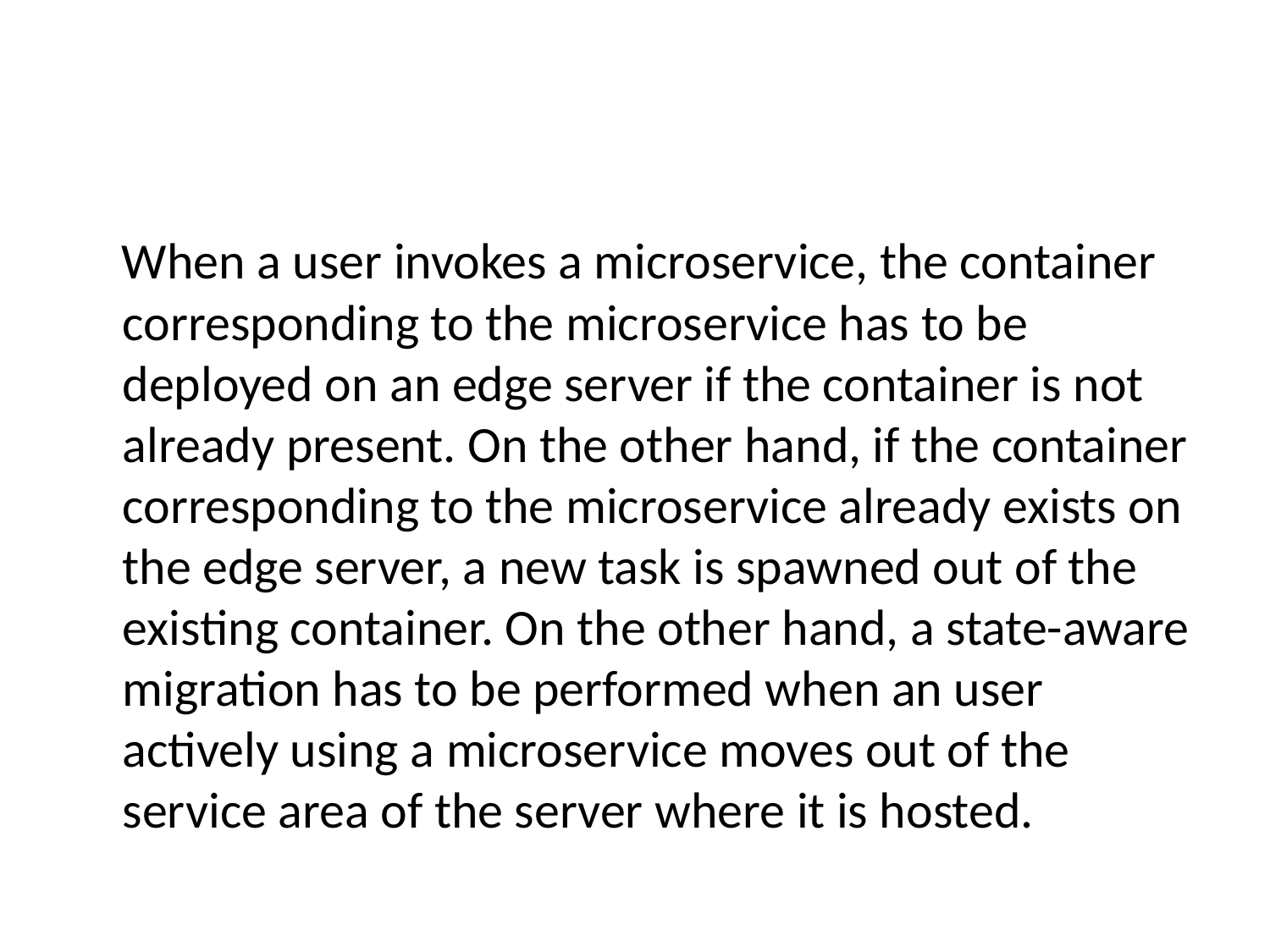

#
    When a user invokes a microservice, the container corresponding to the microservice has to be deployed on an edge server if the container is not already present. On the other hand, if the container corresponding to the microservice already exists on the edge server, a new task is spawned out of the existing container. On the other hand, a state-aware migration has to be performed when an user actively using a microservice moves out of the service area of the server where it is hosted.